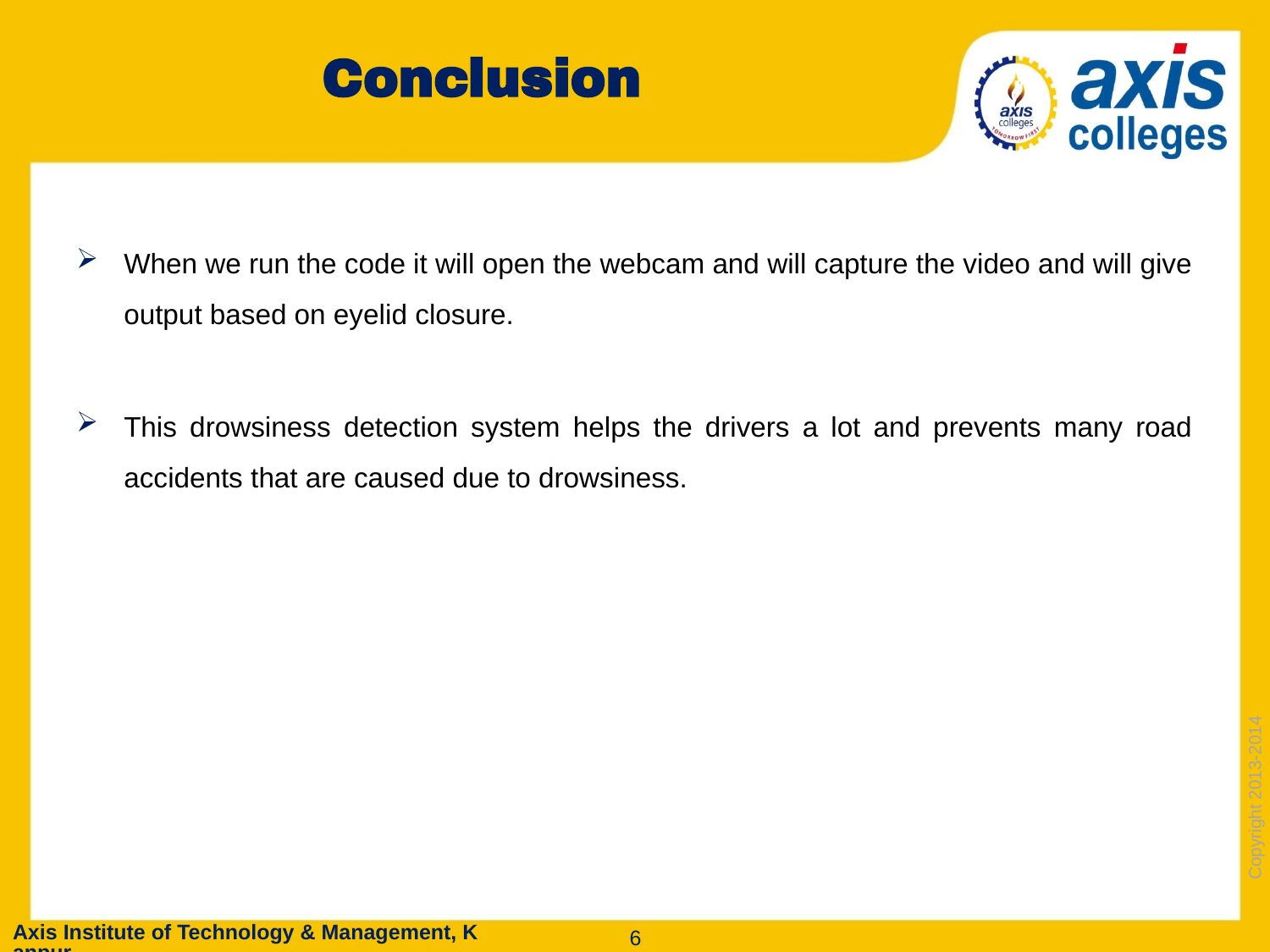

# Conclusion
When we run the code it will open the webcam and will capture the video and will give output based on eyelid closure.

This drowsiness detection system helps the drivers a lot and prevents many road accidents that are caused due to drowsiness.
Axis Institute of Technology & Management, Kanpur
6